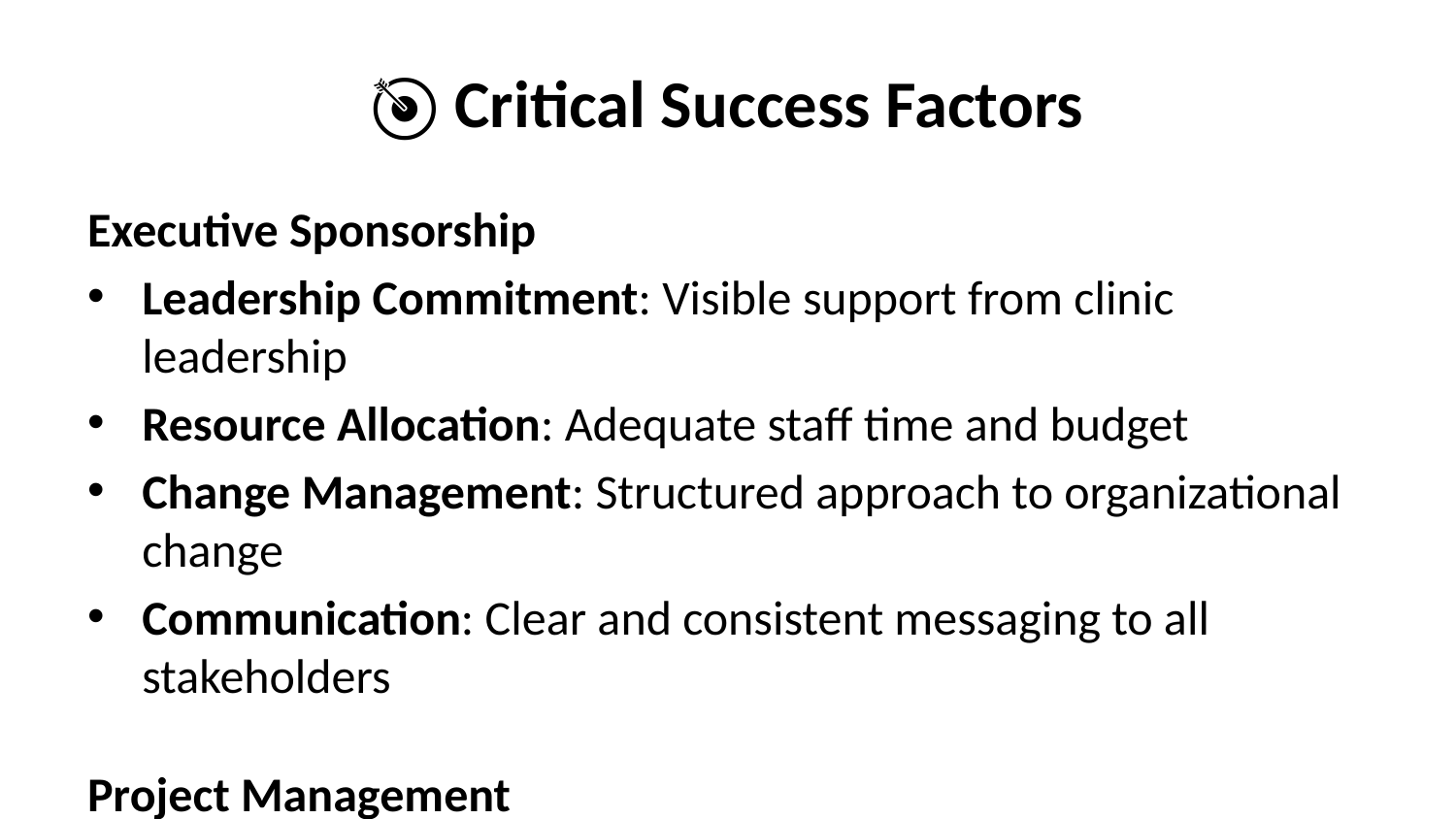

# 🎯 Critical Success Factors
Executive Sponsorship
Leadership Commitment: Visible support from clinic leadership
Resource Allocation: Adequate staff time and budget
Change Management: Structured approach to organizational change
Communication: Clear and consistent messaging to all stakeholders
Project Management
Experienced Team: Dedicated project manager and technical resources
Clear Objectives: Well-defined success criteria and metrics
Risk Management: Proactive identification and mitigation
Quality Assurance: Comprehensive testing and validation
User Engagement
Training Program: Comprehensive education for all user roles
Support Structure: 24/7 assistance during transition
Feedback Loop: Continuous improvement based on user input
Recognition: Acknowledgment of successful adoption